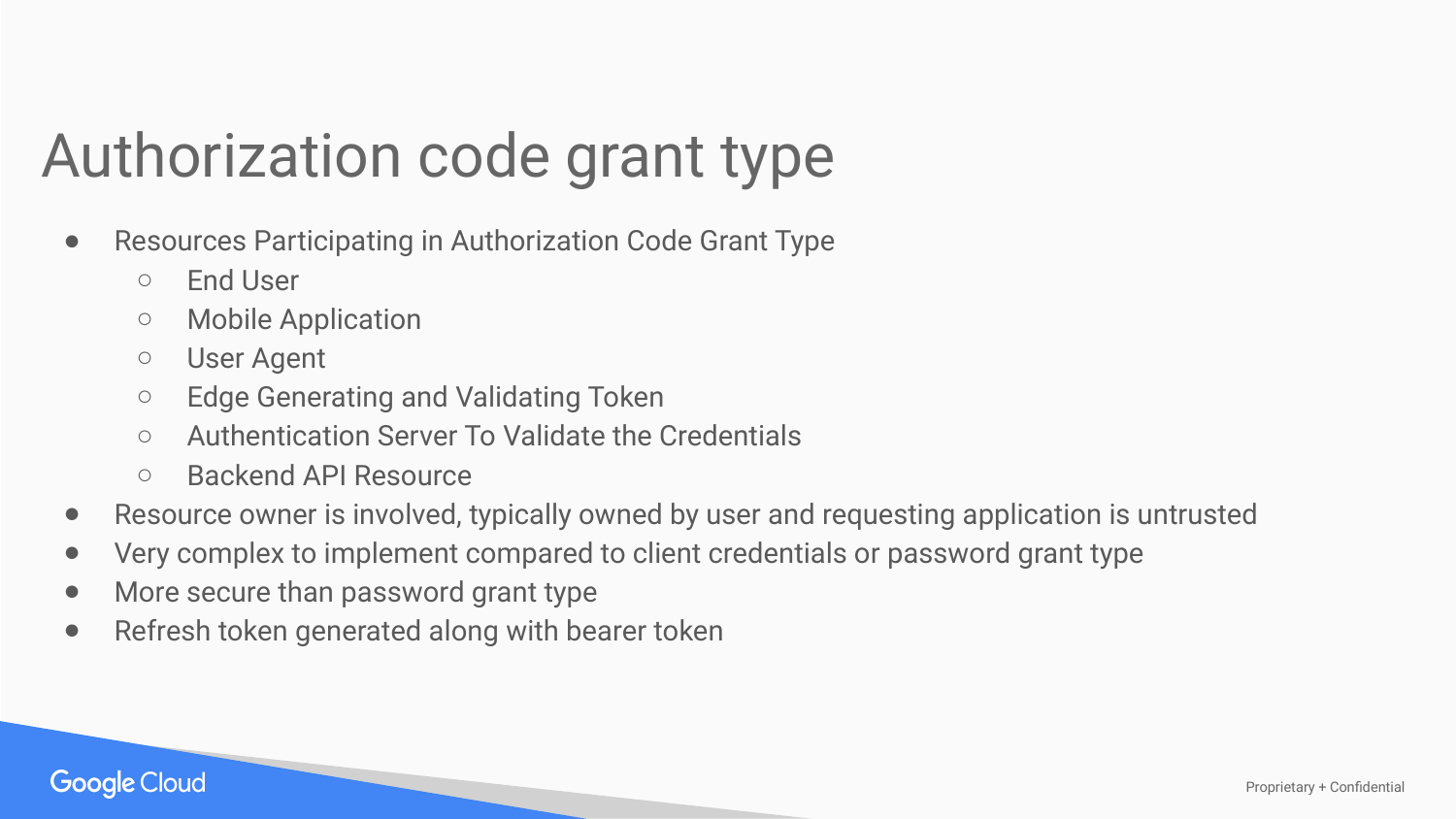

Authorization code grant type
Resources Participating in Authorization Code Grant Type
End User
Mobile Application
User Agent
Edge Generating and Validating Token
Authentication Server To Validate the Credentials
Backend API Resource
Resource owner is involved, typically owned by user and requesting application is untrusted
Very complex to implement compared to client credentials or password grant type
More secure than password grant type
Refresh token generated along with bearer token